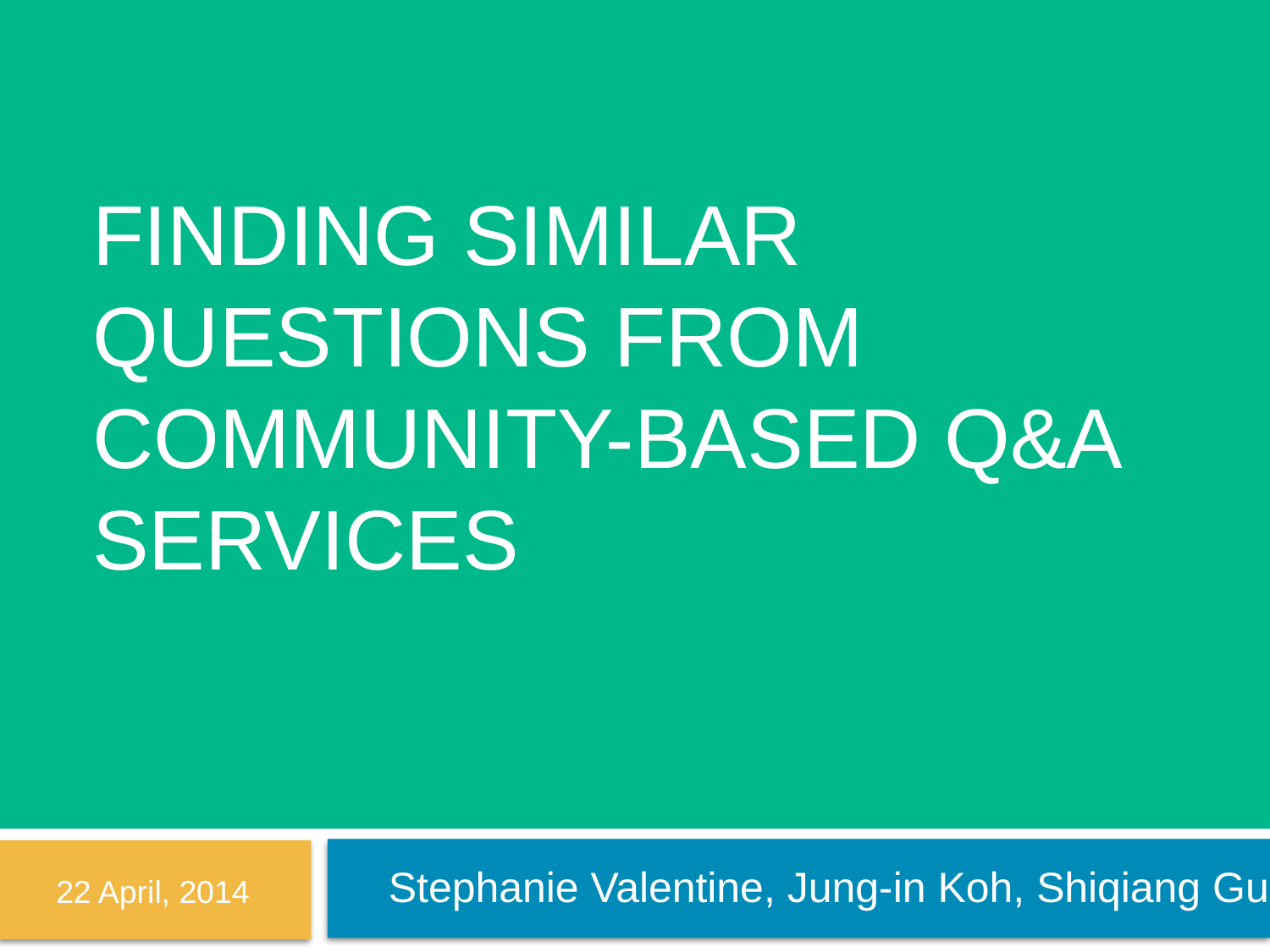

# Finding Similar Questions from Community-based Q&A Services
Stephanie Valentine, Jung-in Koh, Shiqiang Guo
22 April, 2014